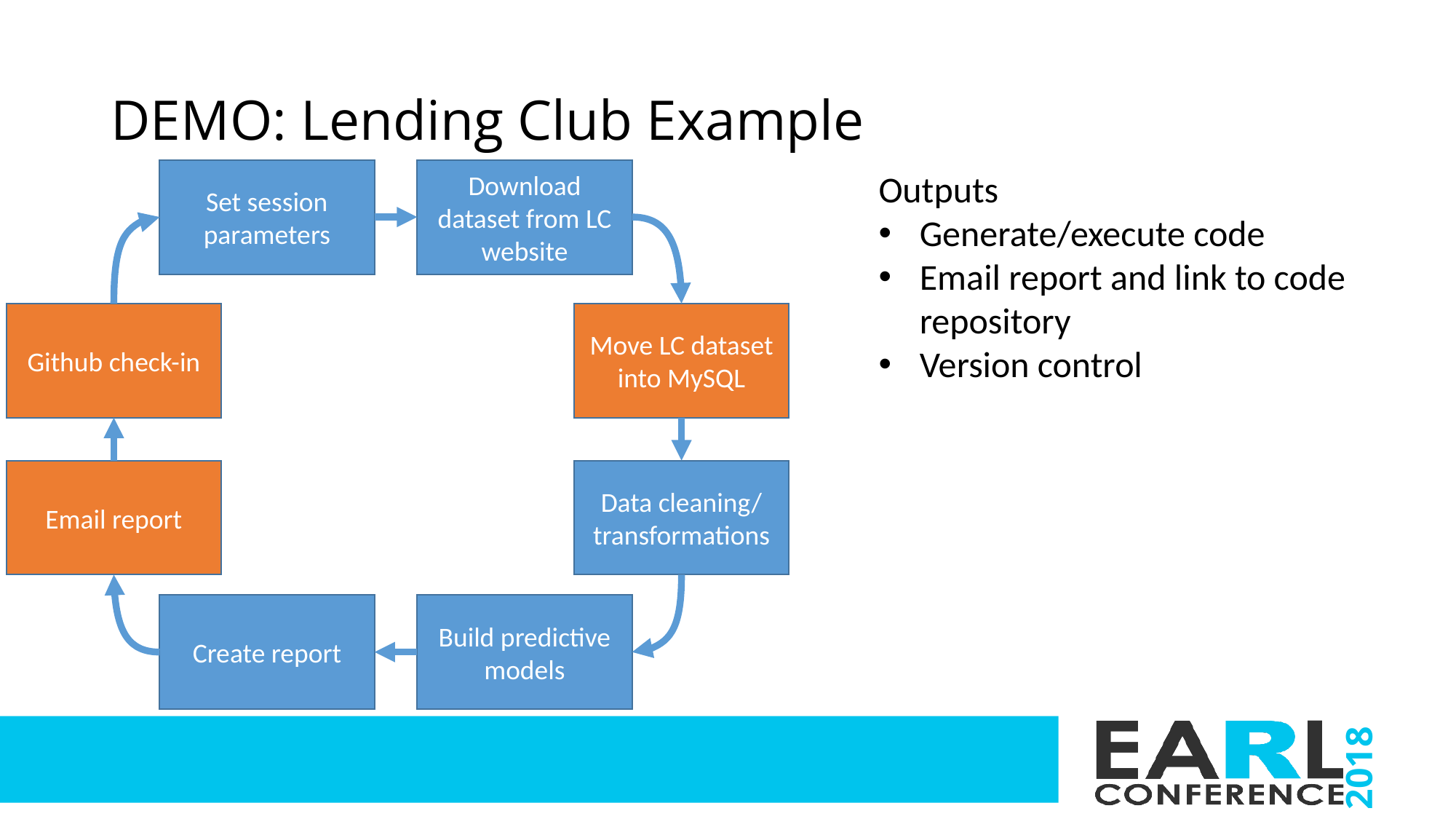

# DEMO: Lending Club Example
Set session parameters
Download dataset from LC website
Outputs
Generate/execute code
Email report and link to code repository
Version control
Github check-in
Move LC dataset into MySQL
Email report
Data cleaning/ transformations
Create report
Build predictive models